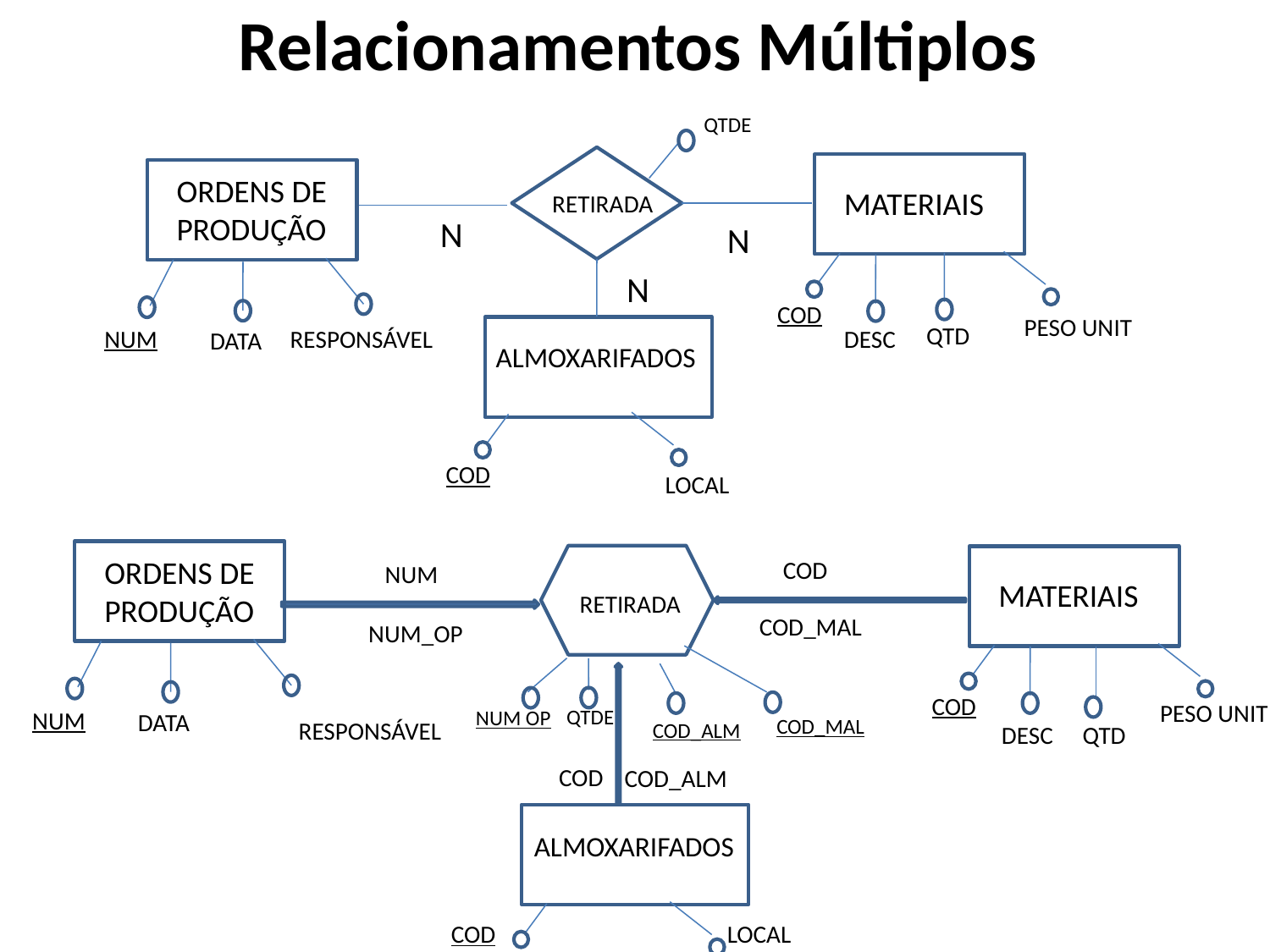

# Relacionamentos Múltiplos
QTDE

Alunos
Alunos
ORDENS DE
PRODUÇÃO
MATERIAIS
RETIRADA
N
N
N

COD

PESO UNIT
 QTD
Alunos
DESC
RESPONSÁVEL
NUM
  DATA
ALMOXARIFADOS

COD
LOCAL
Alunos

ORDENS DE
PRODUÇÃO
Alunos
COD
NUM
MATERIAIS
  RETIRADA

COD_MAL
NUM_OP

COD

PESO UNIT

 QTDE
NUM
NUM OP
  DATA
COD_MAL
RESPONSÁVEL
COD_ALM
DESC
 QTD

    COD
COD_ALM
Alunos
ALMOXARIFADOS
LOCAL
COD